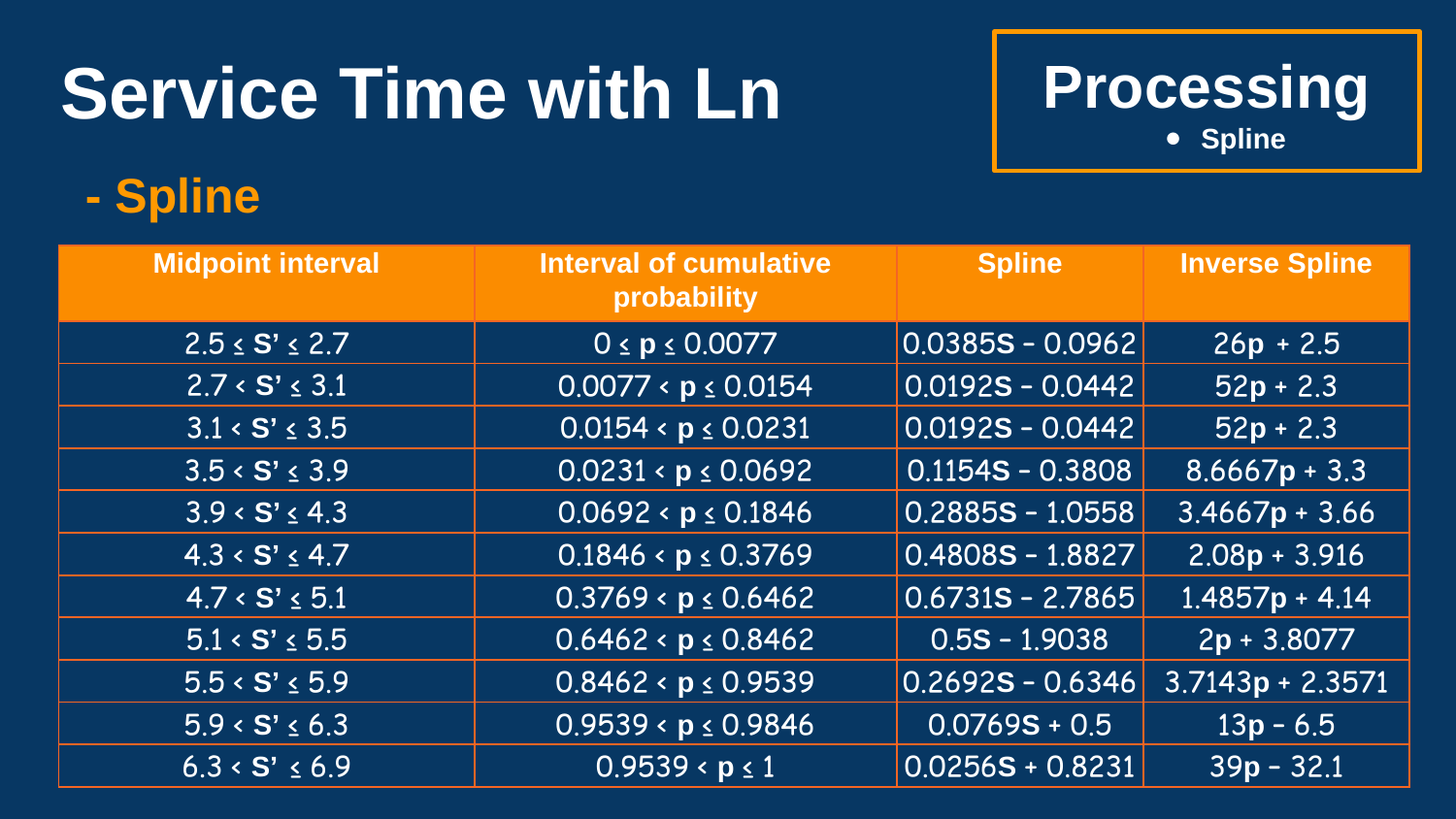

Service Time with Ln
Processing
Spline
# - Spline
| Midpoint interval | Interval of cumulative probability | Spline | Inverse Spline |
| --- | --- | --- | --- |
| 2.5 ≤ S’ ≤ 2.7 | 0 ≤ p ≤ 0.0077 | 0.0385S – 0.0962 | 26p + 2.5 |
| 2.7 < S’ ≤ 3.1 | 0.0077 < p ≤ 0.0154 | 0.0192S – 0.0442 | 52p + 2.3 |
| 3.1 < S’ ≤ 3.5 | 0.0154 < p ≤ 0.0231 | 0.0192S – 0.0442 | 52p + 2.3 |
| 3.5 < S’ ≤ 3.9 | 0.0231 < p ≤ 0.0692 | 0.1154S – 0.3808 | 8.6667p + 3.3 |
| 3.9 < S’ ≤ 4.3 | 0.0692 < p ≤ 0.1846 | 0.2885S – 1.0558 | 3.4667p + 3.66 |
| 4.3 < S’ ≤ 4.7 | 0.1846 < p ≤ 0.3769 | 0.4808S – 1.8827 | 2.08p + 3.916 |
| 4.7 < S’ ≤ 5.1 | 0.3769 < p ≤ 0.6462 | 0.6731S – 2.7865 | 1.4857p + 4.14 |
| 5.1 < S’ ≤ 5.5 | 0.6462 < p ≤ 0.8462 | 0.5S – 1.9038 | 2p + 3.8077 |
| 5.5 < S’ ≤ 5.9 | 0.8462 < p ≤ 0.9539 | 0.2692S – 0.6346 | 3.7143p + 2.3571 |
| 5.9 < S’ ≤ 6.3 | 0.9539 < p ≤ 0.9846 | 0.0769S + 0.5 | 13p – 6.5 |
| 6.3 < S’ ≤ 6.9 | 0.9539 < p ≤ 1 | 0.0256S + 0.8231 | 39p – 32.1 |